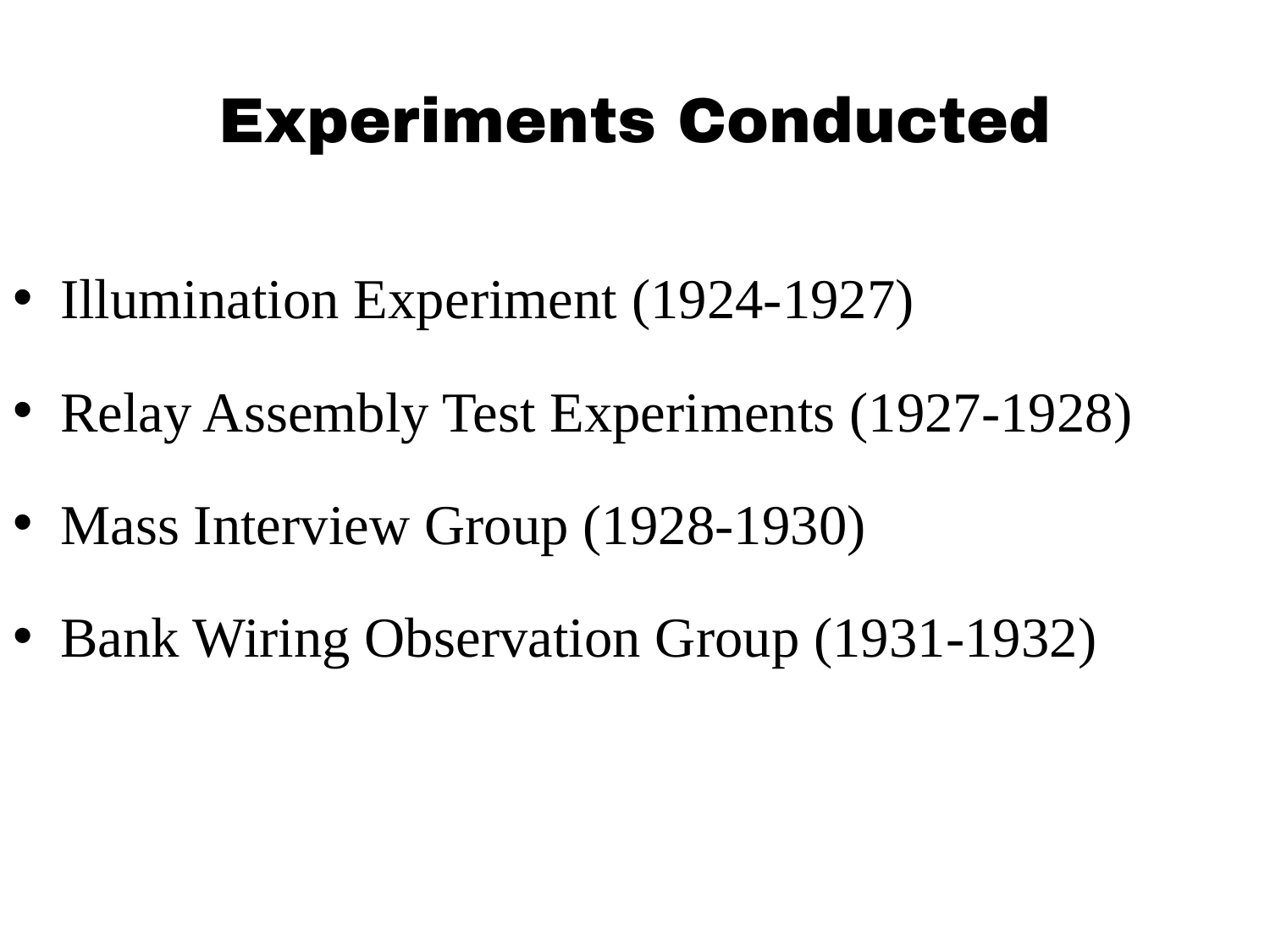

# Experiments Conducted
Illumination Experiment (1924-1927)
Relay Assembly Test Experiments (1927-1928)
Mass Interview Group (1928-1930)
Bank Wiring Observation Group (1931-1932)